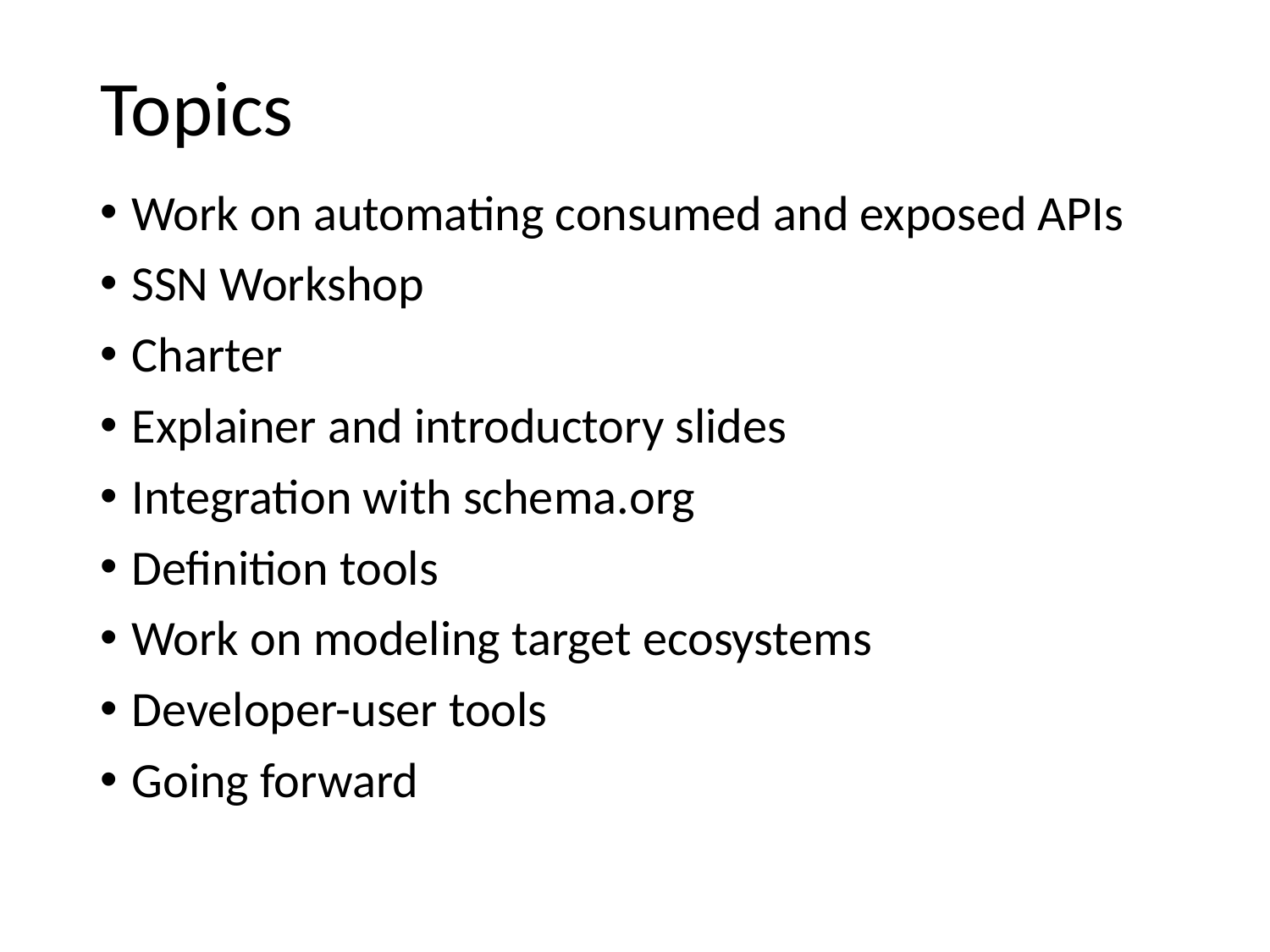

# Topics
Work on automating consumed and exposed APIs
SSN Workshop
Charter
Explainer and introductory slides
Integration with schema.org
Definition tools
Work on modeling target ecosystems
Developer-user tools
Going forward